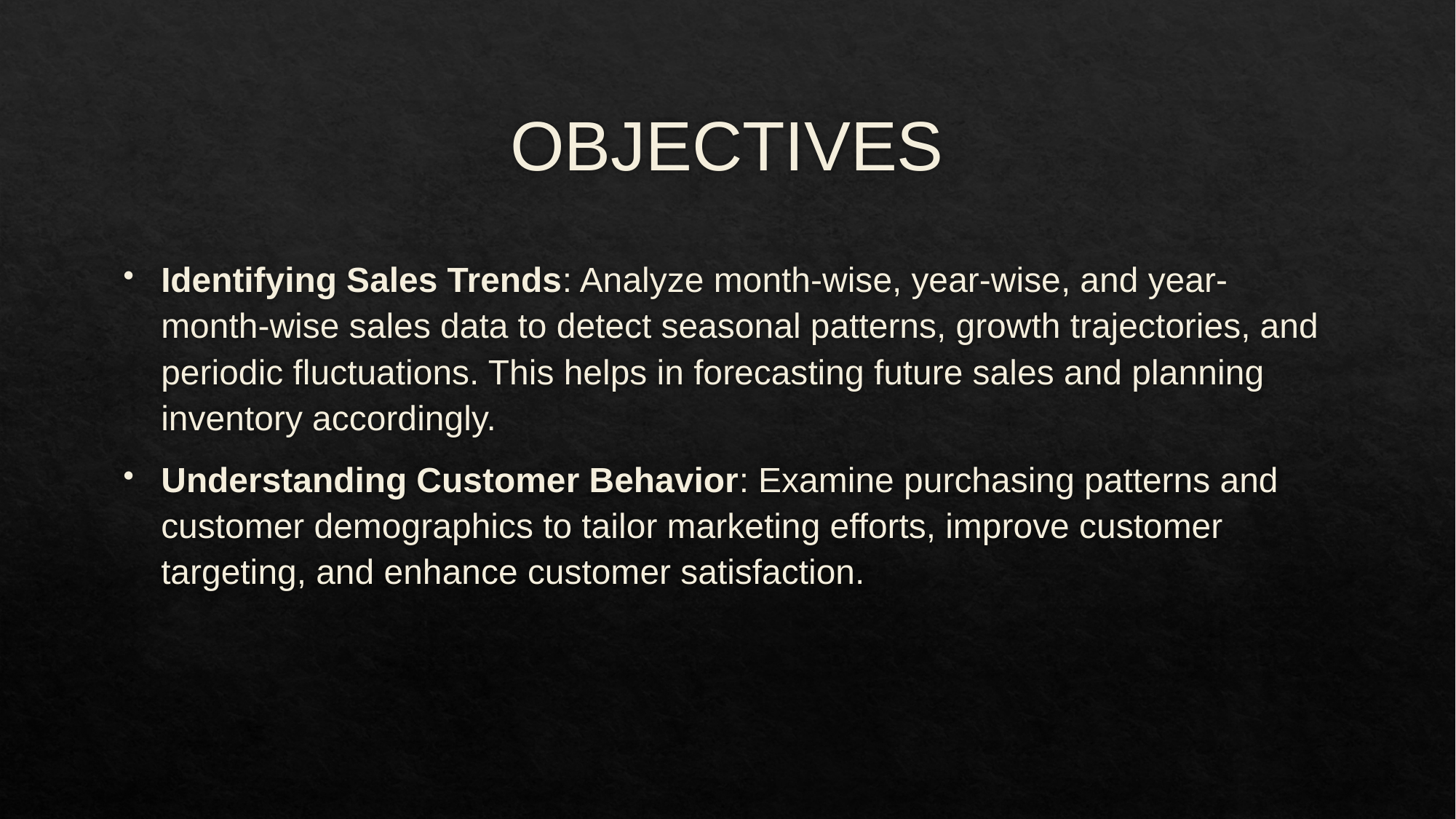

# OBJECTIVES
Identifying Sales Trends: Analyze month-wise, year-wise, and year-month-wise sales data to detect seasonal patterns, growth trajectories, and periodic fluctuations. This helps in forecasting future sales and planning inventory accordingly.
Understanding Customer Behavior: Examine purchasing patterns and customer demographics to tailor marketing efforts, improve customer targeting, and enhance customer satisfaction.